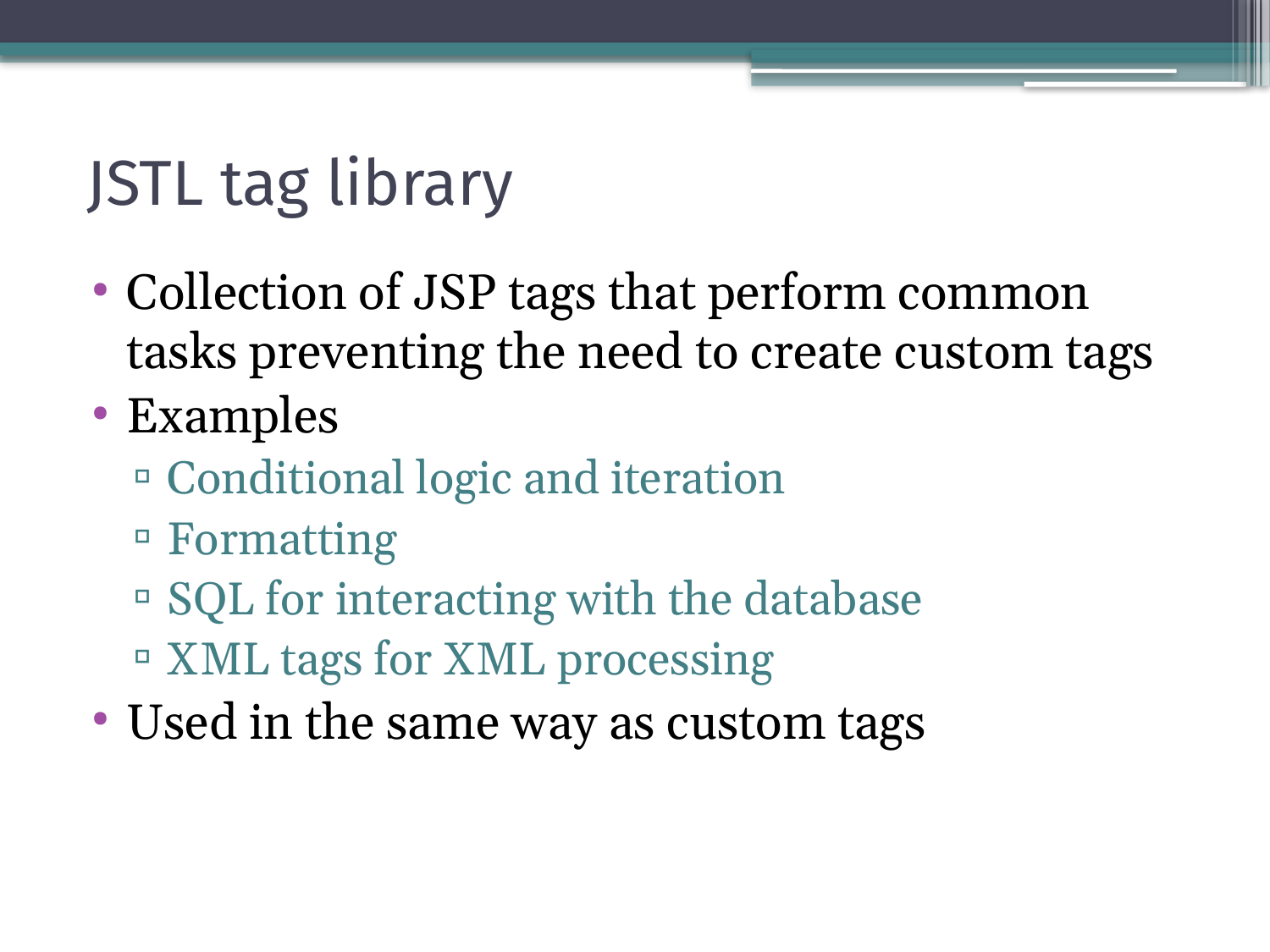

# JSTL tag library
Collection of JSP tags that perform common tasks preventing the need to create custom tags
Examples
Conditional logic and iteration
Formatting
SQL for interacting with the database
XML tags for XML processing
Used in the same way as custom tags